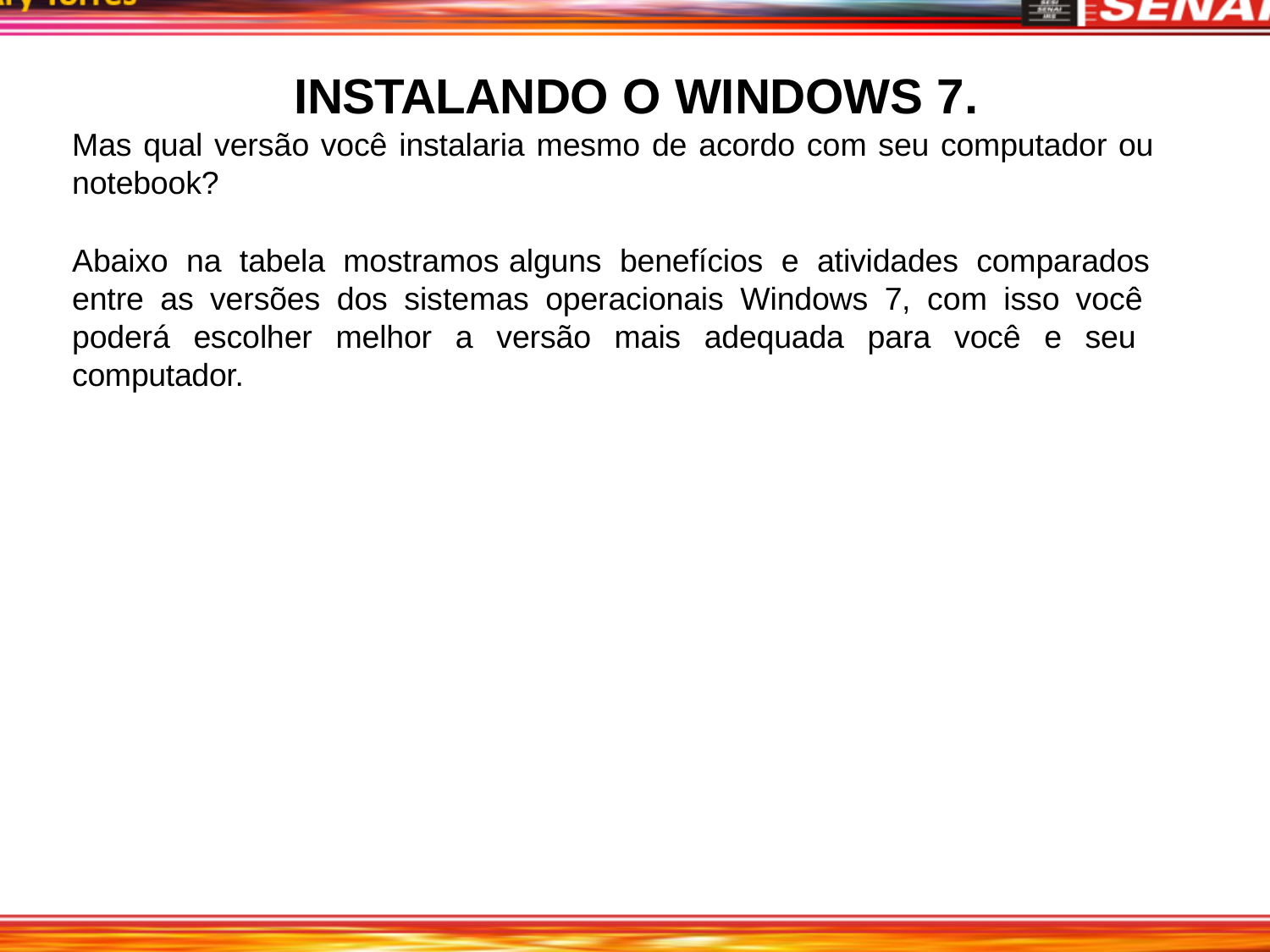

# INSTALANDO O WINDOWS 7.
Mas qual versão você instalaria mesmo de acordo com seu computador ou
notebook?

Abaixo na tabela mostramos alguns benefícios e atividades comparados  entre as versões dos sistemas operacionais Windows 7, com isso você  poderá escolher melhor a versão mais adequada para você e seu  computador.